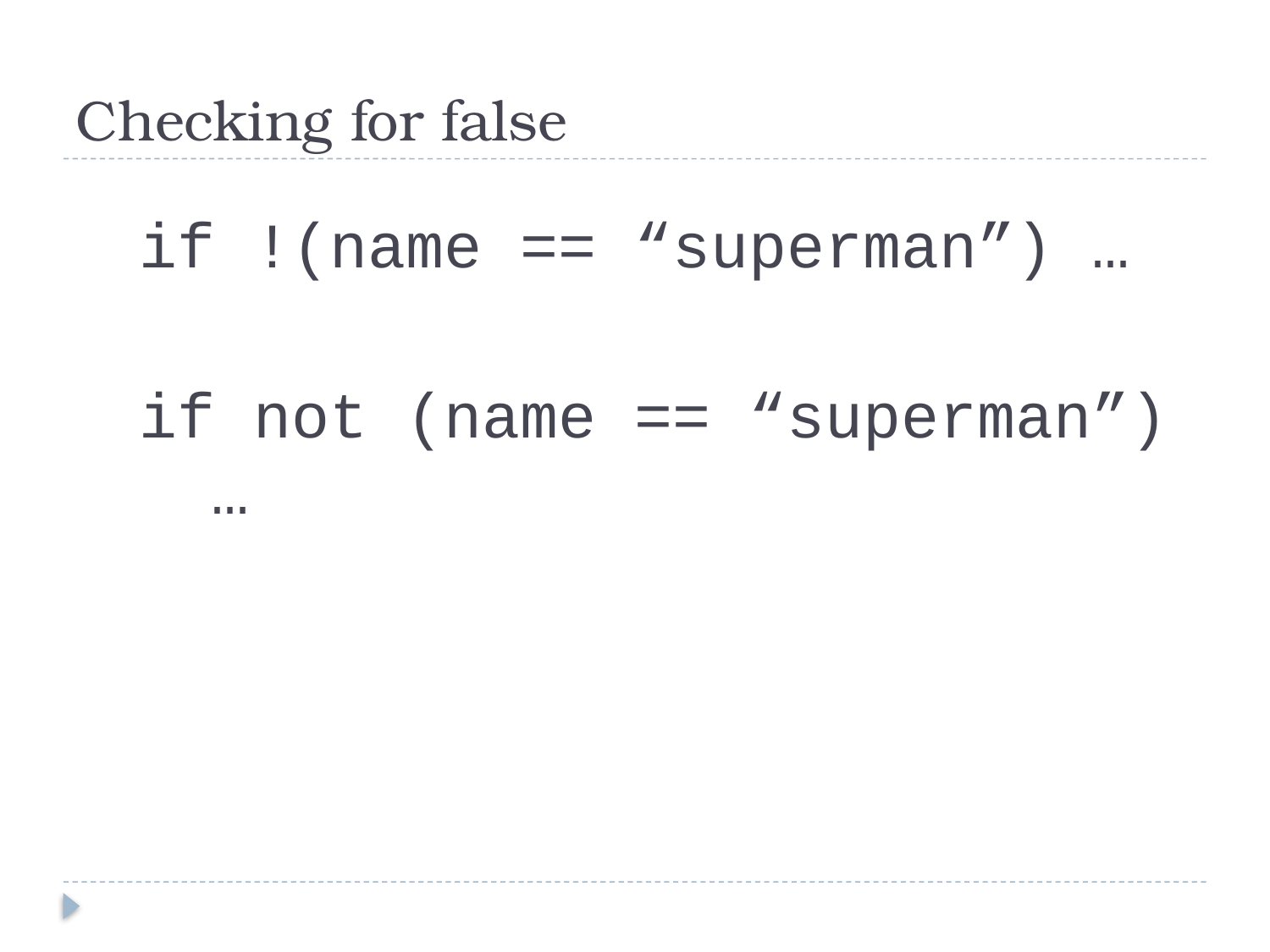

# Checking for false
if !(name == “superman”) …

if not (name == “superman”) …